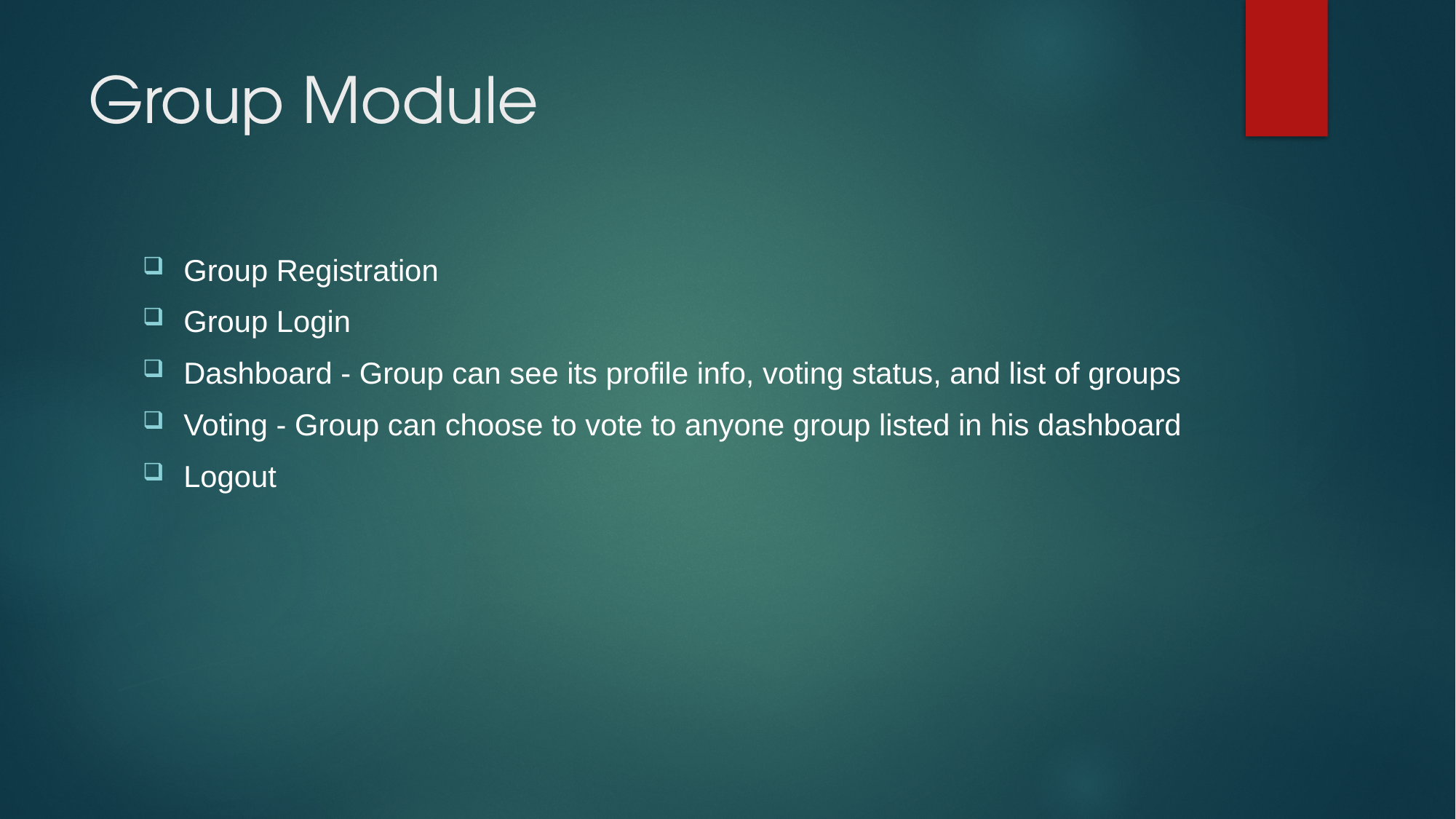

# Group Module
Group Registration
Group Login
Dashboard - Group can see its profile info, voting status, and list of groups
Voting - Group can choose to vote to anyone group listed in his dashboard
Logout